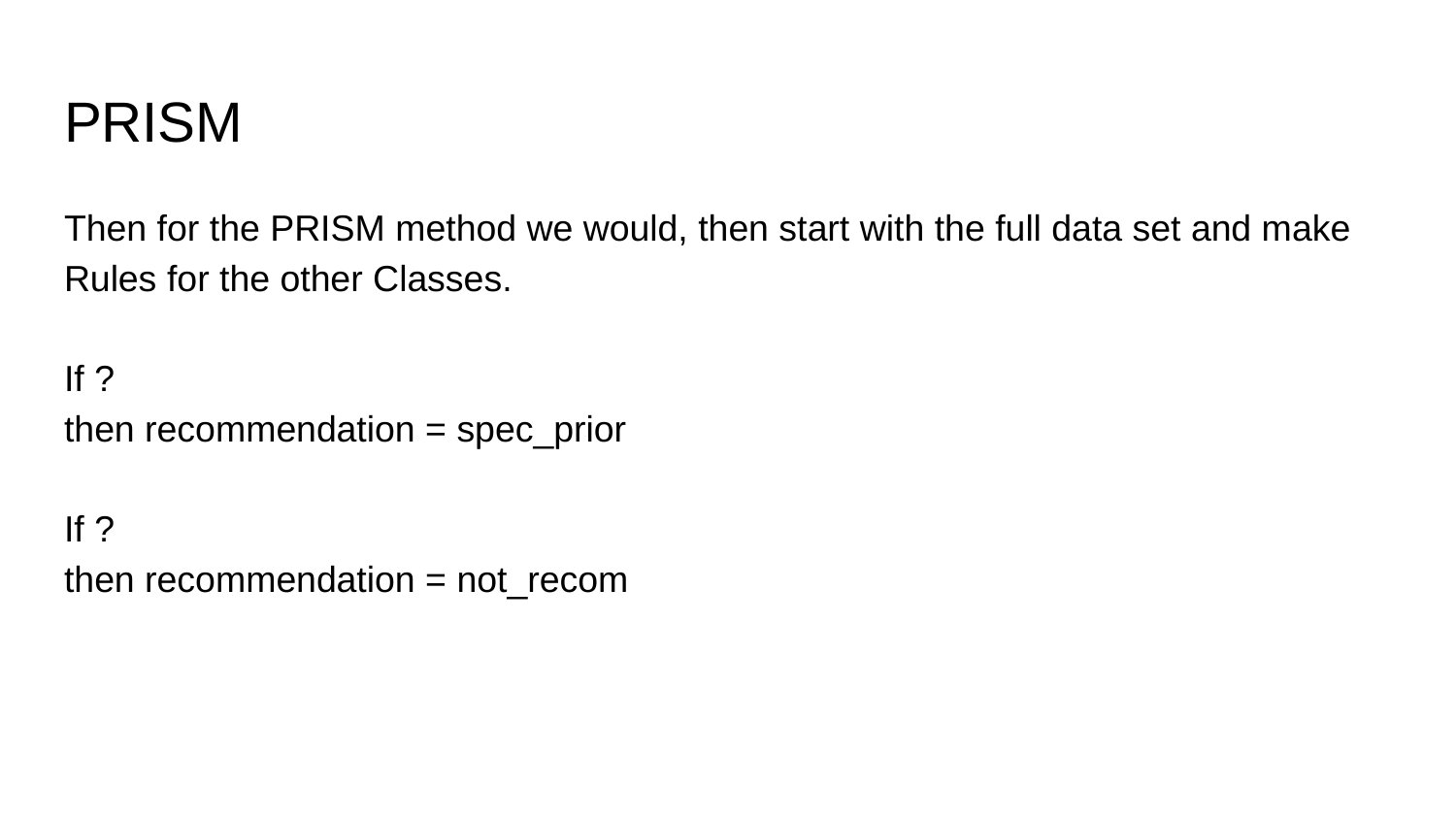

# PRISM
Then for the PRISM method we would, then start with the full data set and make Rules for the other Classes.

If ?
then recommendation = spec_prior

If ?
then recommendation = not_recom